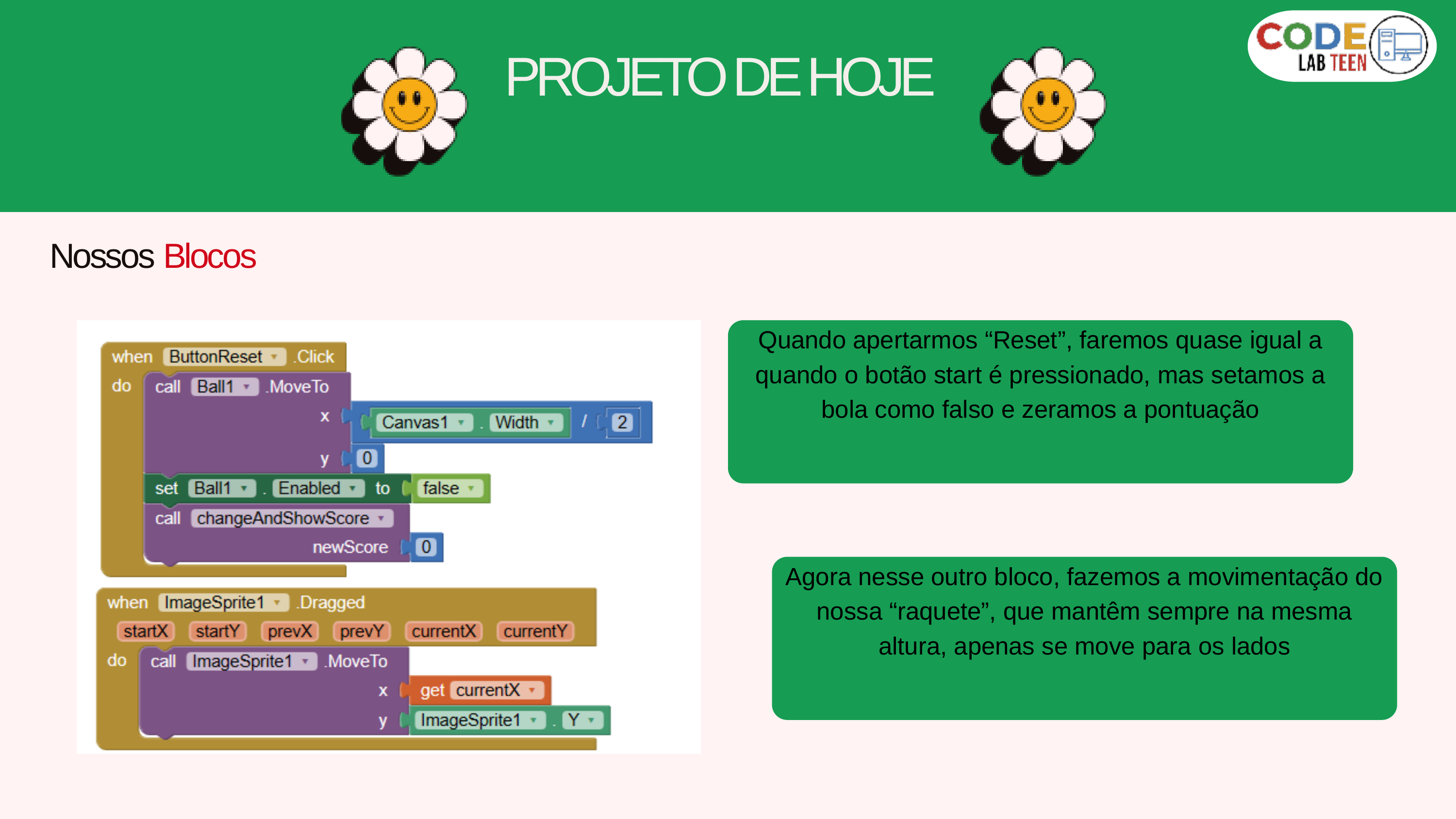

PROJETO DE HOJE

Nossos Blocos

Quando apertarmos “Reset”, faremos quase igual a quando o botão start é pressionado, mas setamos a bola como falso e zeramos a pontuação

Agora nesse outro bloco, fazemos a movimentação do nossa “raquete”, que mantêm sempre na mesma altura, apenas se move para os lados